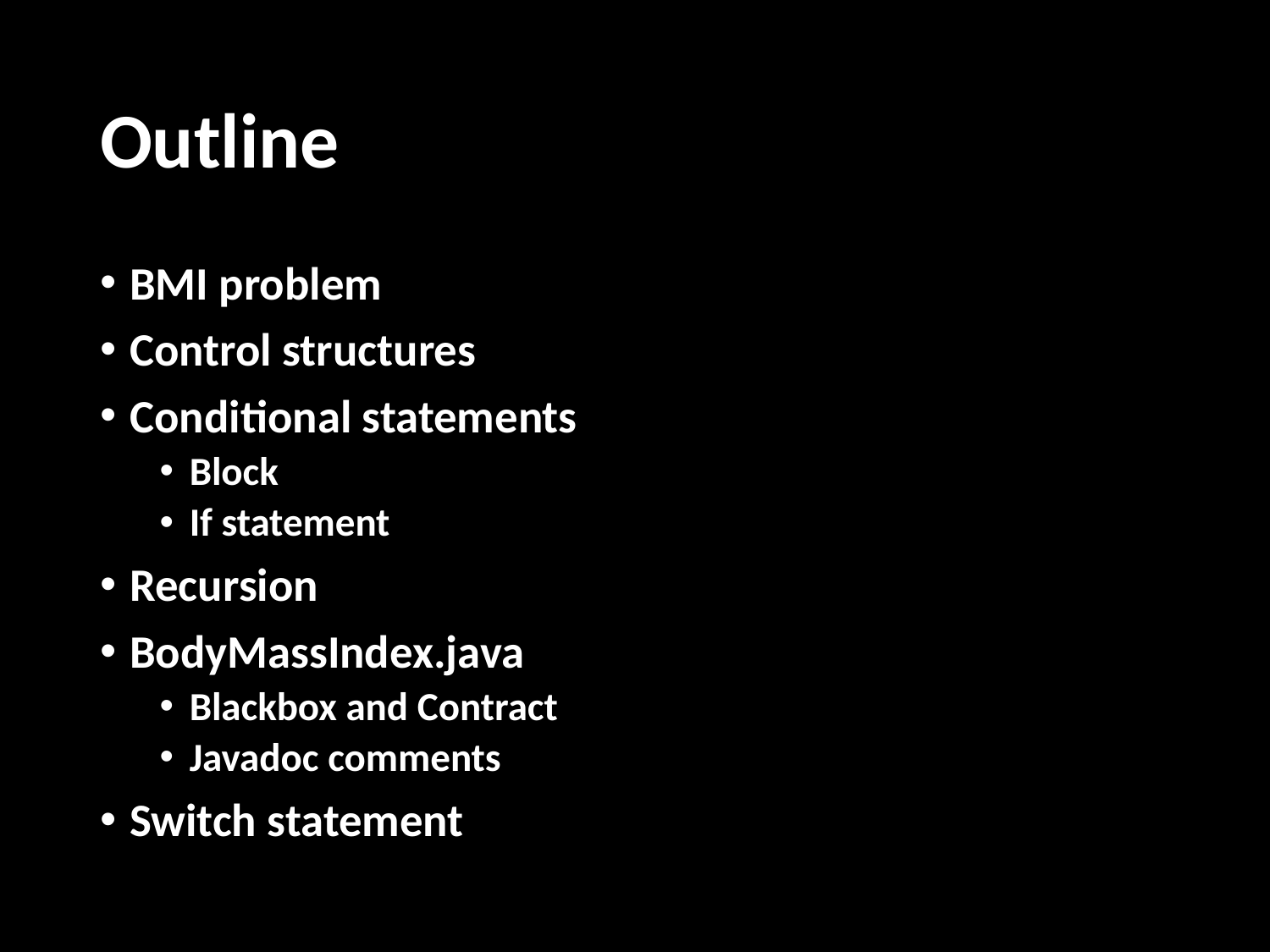

# Outline
BMI problem
Control structures
Conditional statements
Block
If statement
Recursion
BodyMassIndex.java
Blackbox and Contract
Javadoc comments
Switch statement